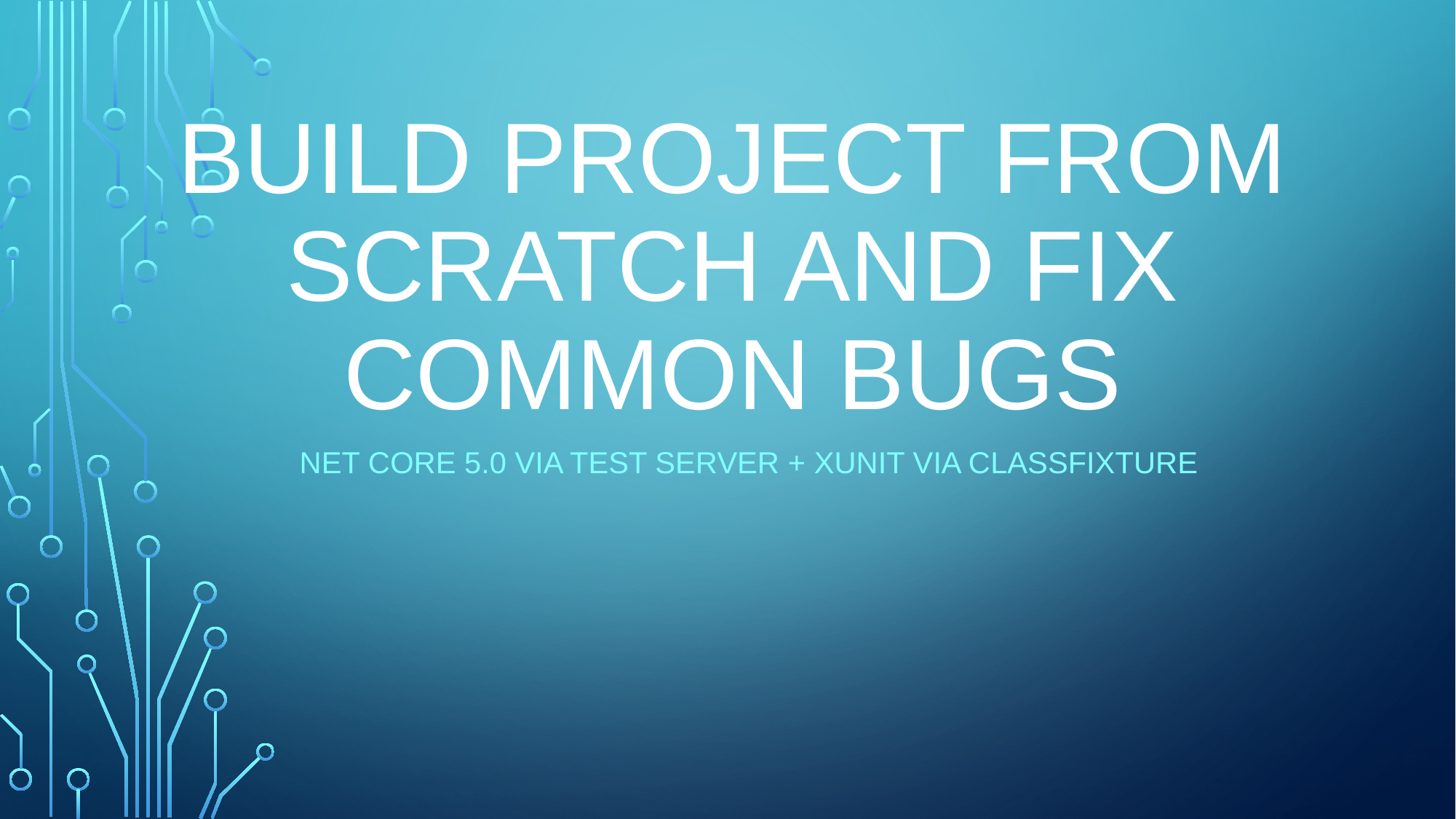

# Build project from scratch and fix common bugs
Net Core 5.0 via Test Server + XUnit via ClassFixture